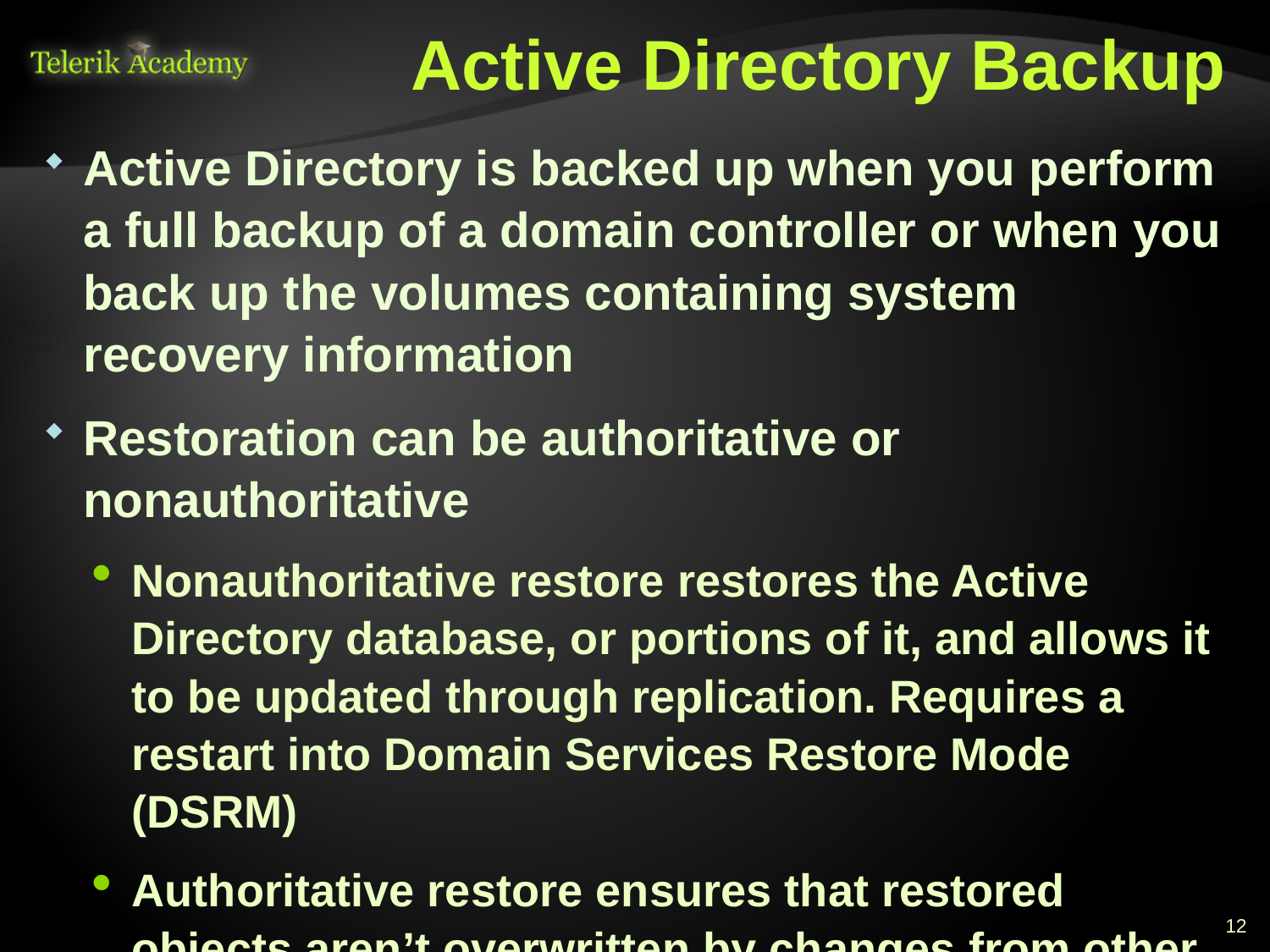

# Active Directory Backup
Active Directory is backed up when you perform a full backup of a domain controller or when you back up the volumes containing system recovery information
Restoration can be authoritative or nonauthoritative
Nonauthoritative restore restores the Active Directory database, or portions of it, and allows it to be updated through replication. Requires a restart into Domain Services Restore Mode (DSRM)
Authoritative restore ensures that restored objects aren’t overwritten by changes from other domain controllers through replication

12